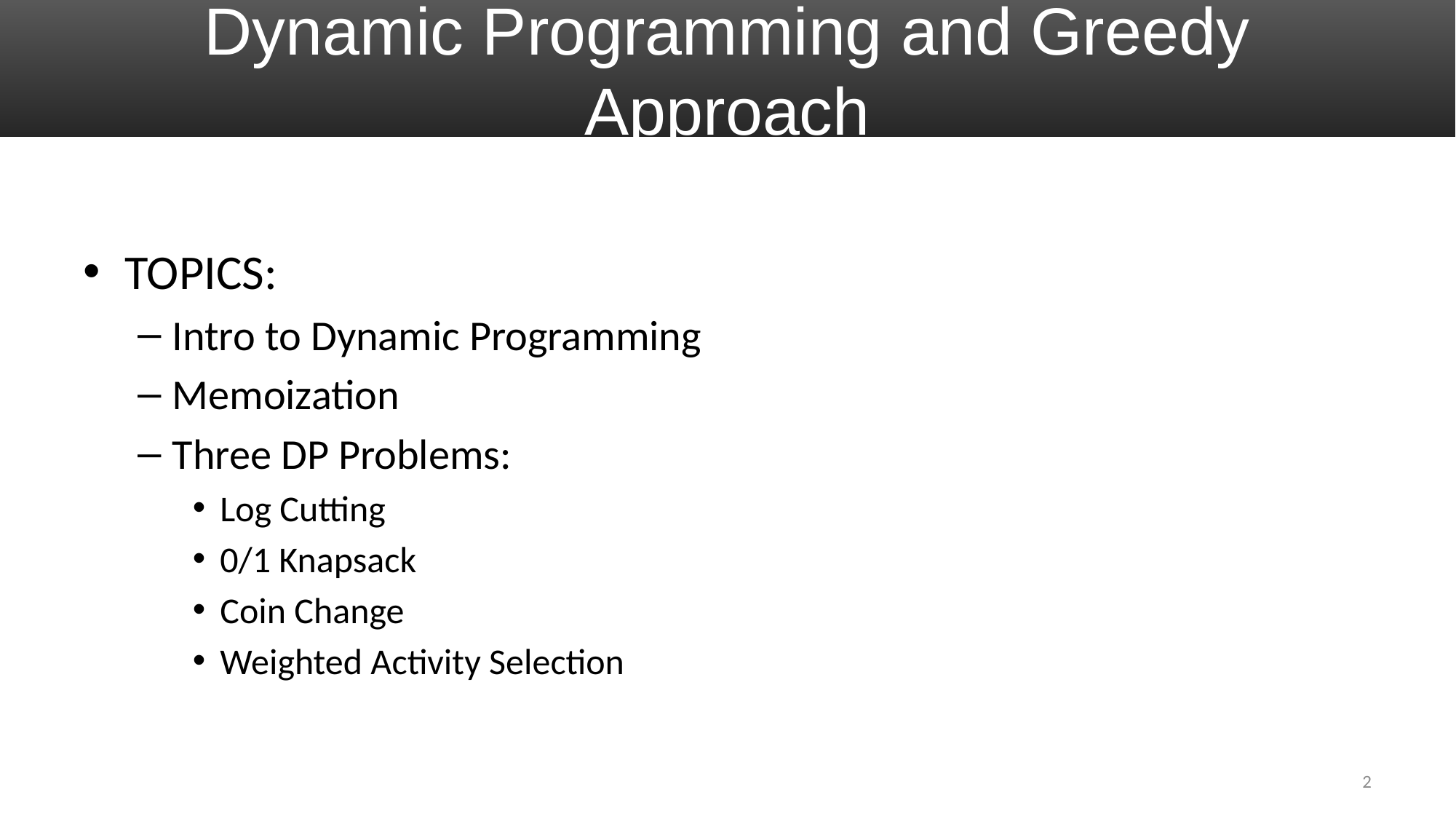

# Dynamic Programming and Greedy Approach
TOPICS:
Intro to Dynamic Programming
Memoization
Three DP Problems:
Log Cutting
0/1 Knapsack
Coin Change
Weighted Activity Selection
2